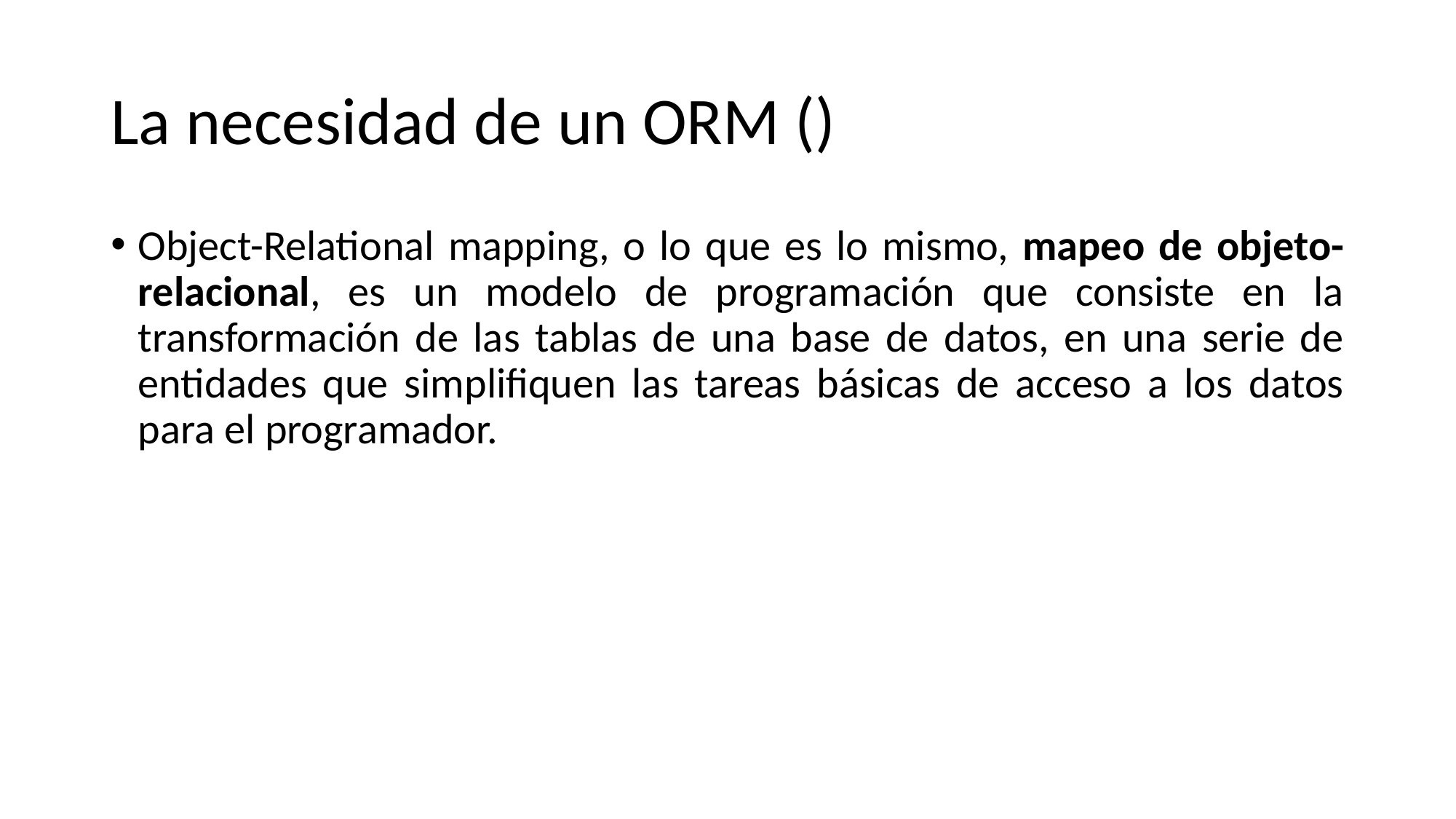

# La necesidad de un ORM ()
Object-Relational mapping, o lo que es lo mismo, mapeo de objeto-relacional, es un modelo de programación que consiste en la transformación de las tablas de una base de datos, en una serie de entidades que simplifiquen las tareas básicas de acceso a los datos para el programador.